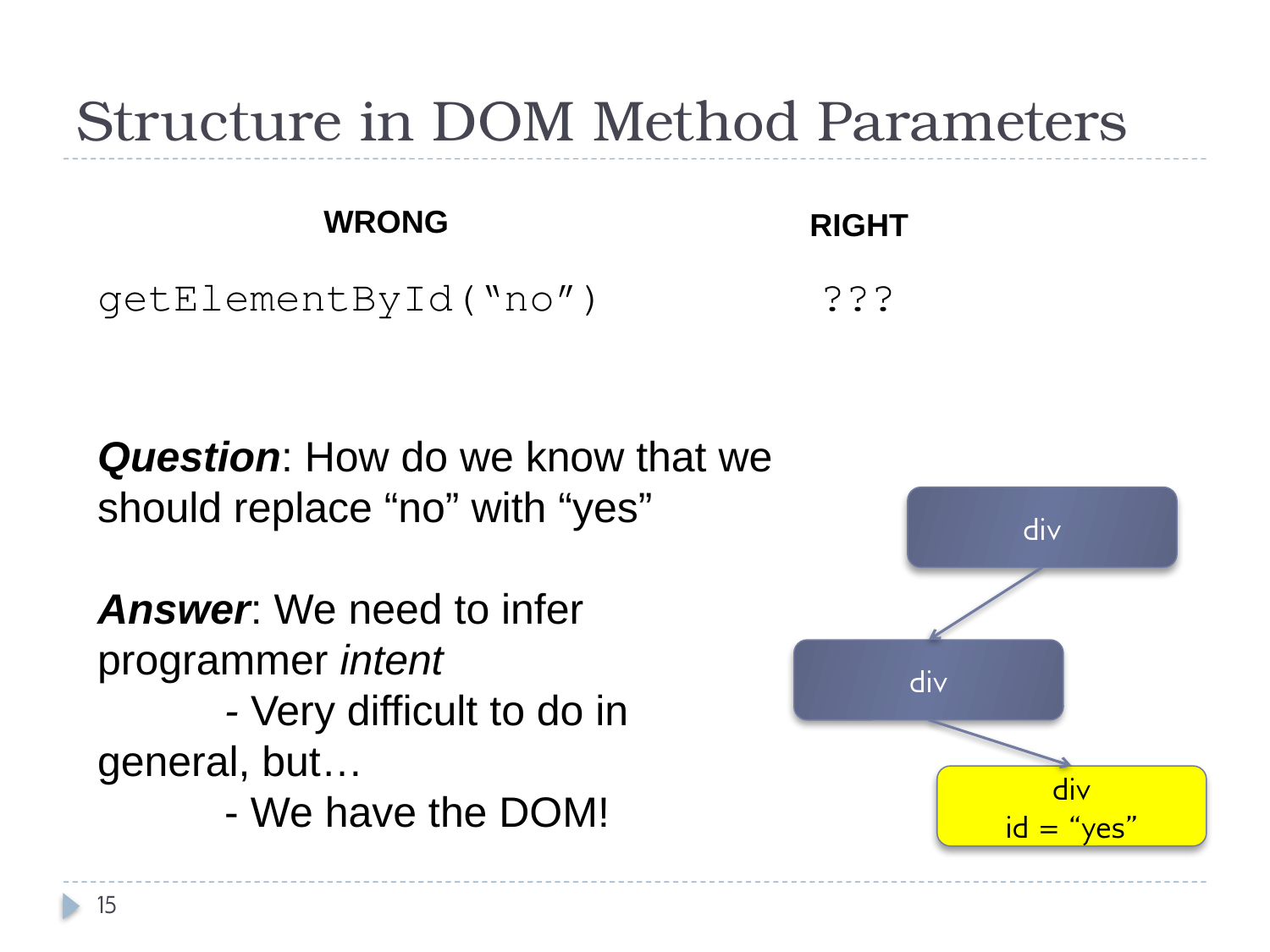

# Structure in DOM Method Parameters
WRONG
RIGHT
getElementById(“no”)
???
Question: How do we know that we should replace “no” with “yes”

Answer: We need to infer programmer intent
	- Very difficult to do in general, but…
	- We have the DOM!
div
div
div
id = “yes”
15